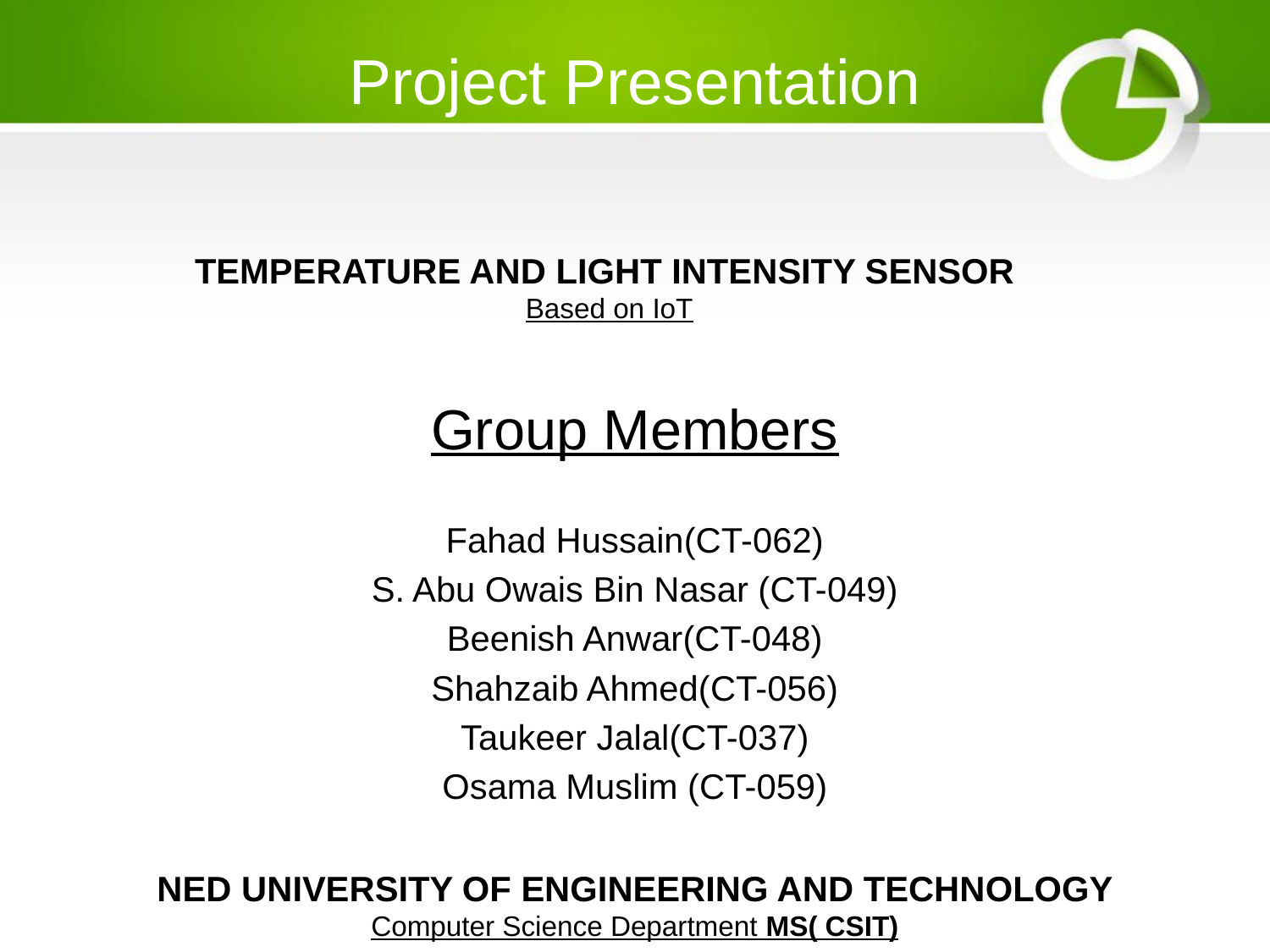

# Project Presentation
TEMPERATURE AND LIGHT INTENSITY SENSOR
Based on IoT
Group Members

Fahad Hussain(CT-062)
S. Abu Owais Bin Nasar (CT-049)
Beenish Anwar(CT-048)
Shahzaib Ahmed(CT-056)
Taukeer Jalal(CT-037)
Osama Muslim (CT-059)

NED UNIVERSITY OF ENGINEERING AND TECHNOLOGY
Computer Science Department MS( CSIT)